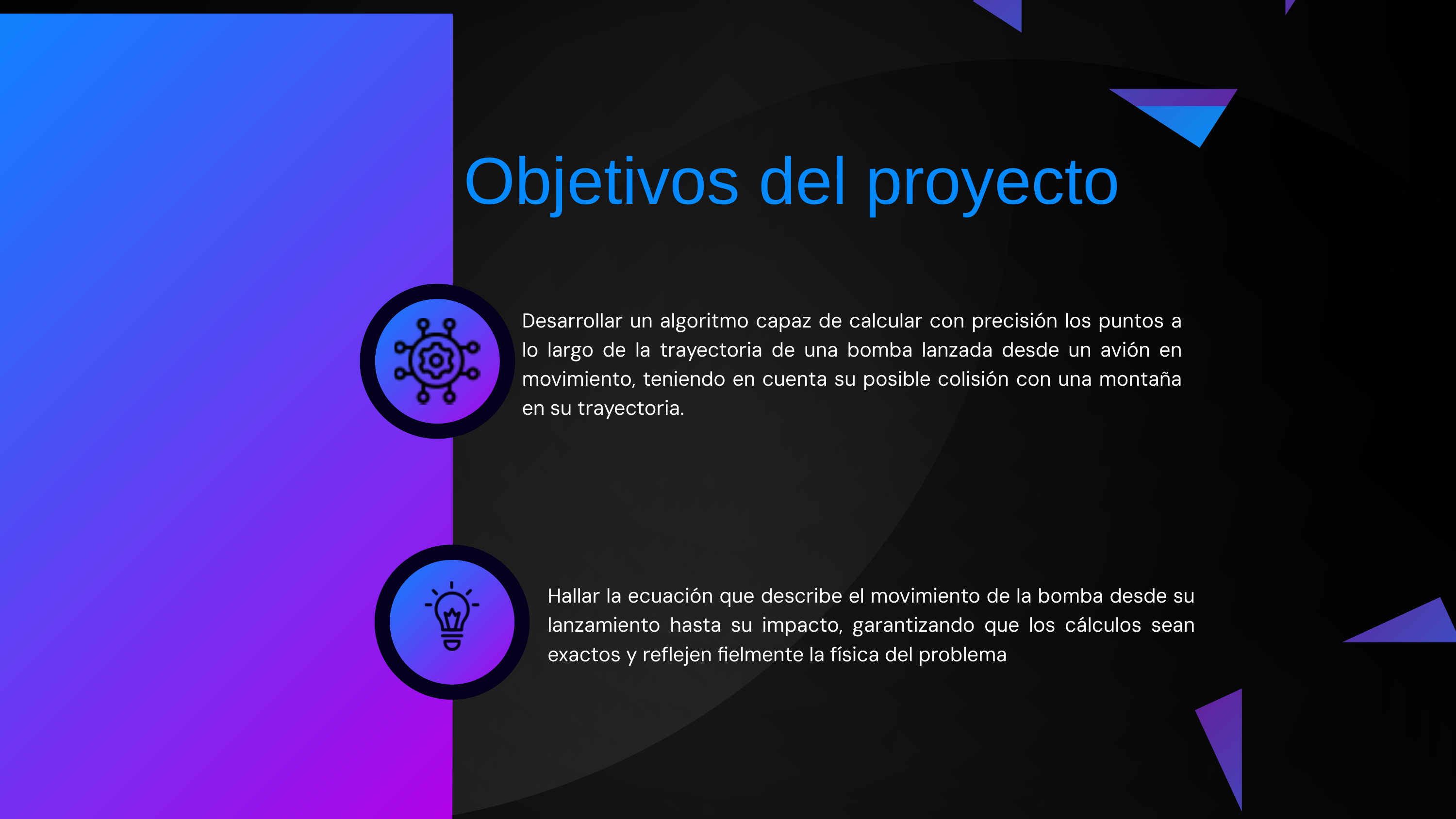

Objetivos del proyecto

Desarrollar un algoritmo capaz de calcular con precisión los puntos a lo largo de la trayectoria de una bomba lanzada desde un avión en movimiento, teniendo en cuenta su posible colisión con una montaña en su trayectoria.

Hallar la ecuación que describe el movimiento de la bomba desde su lanzamiento hasta su impacto, garantizando que los cálculos sean exactos y reflejen fielmente la física del problema